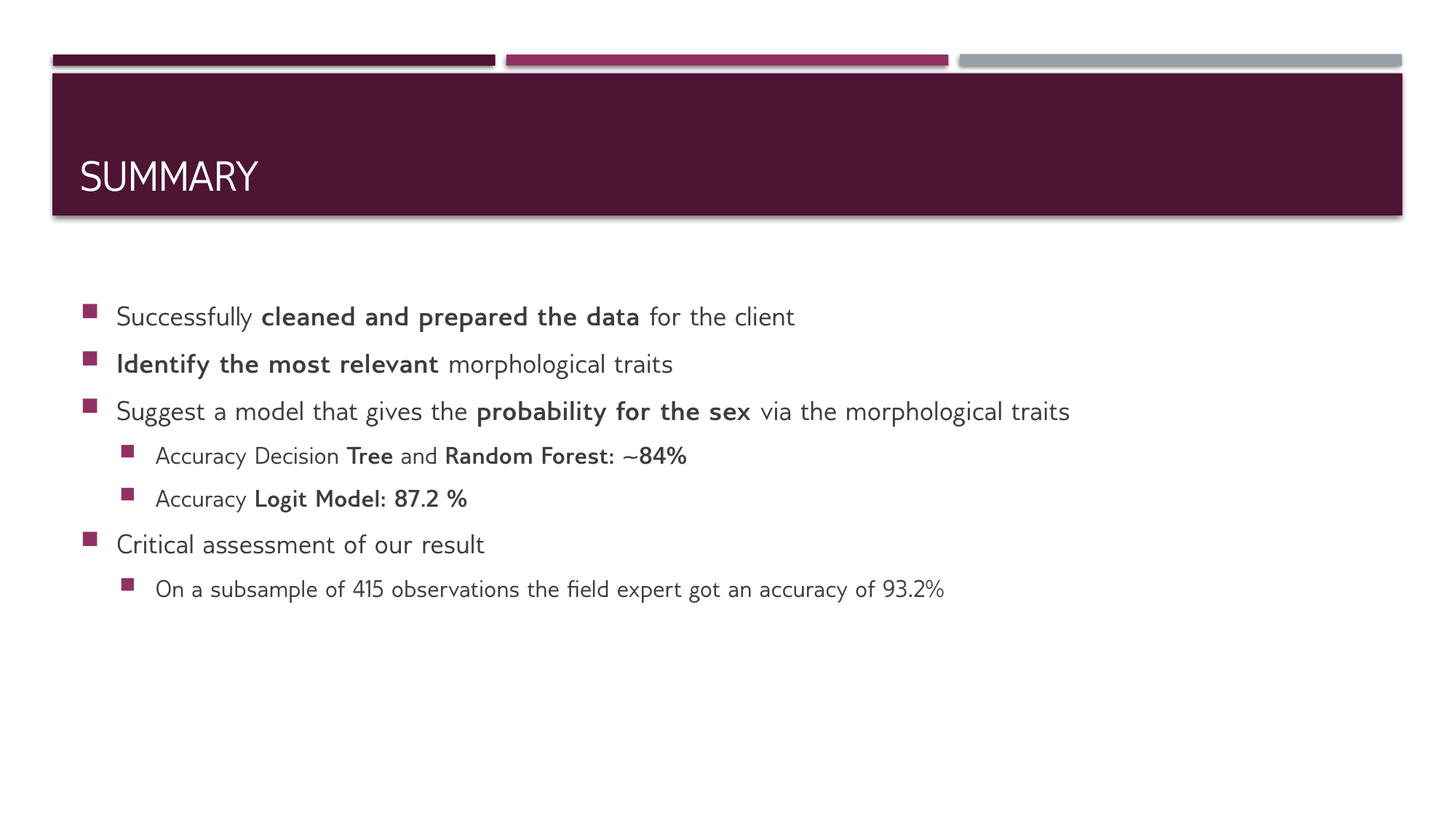

# summary
Successfully cleaned and prepared the data for the client
Identify the most relevant morphological traits
Suggest a model that gives the probability for the sex via the morphological traits
Accuracy Decision Tree and Random Forest: ~84%
Accuracy Logit Model: 87.2 %
Critical assessment of our result
On a subsample of 415 observations the field expert got an accuracy of 93.2%